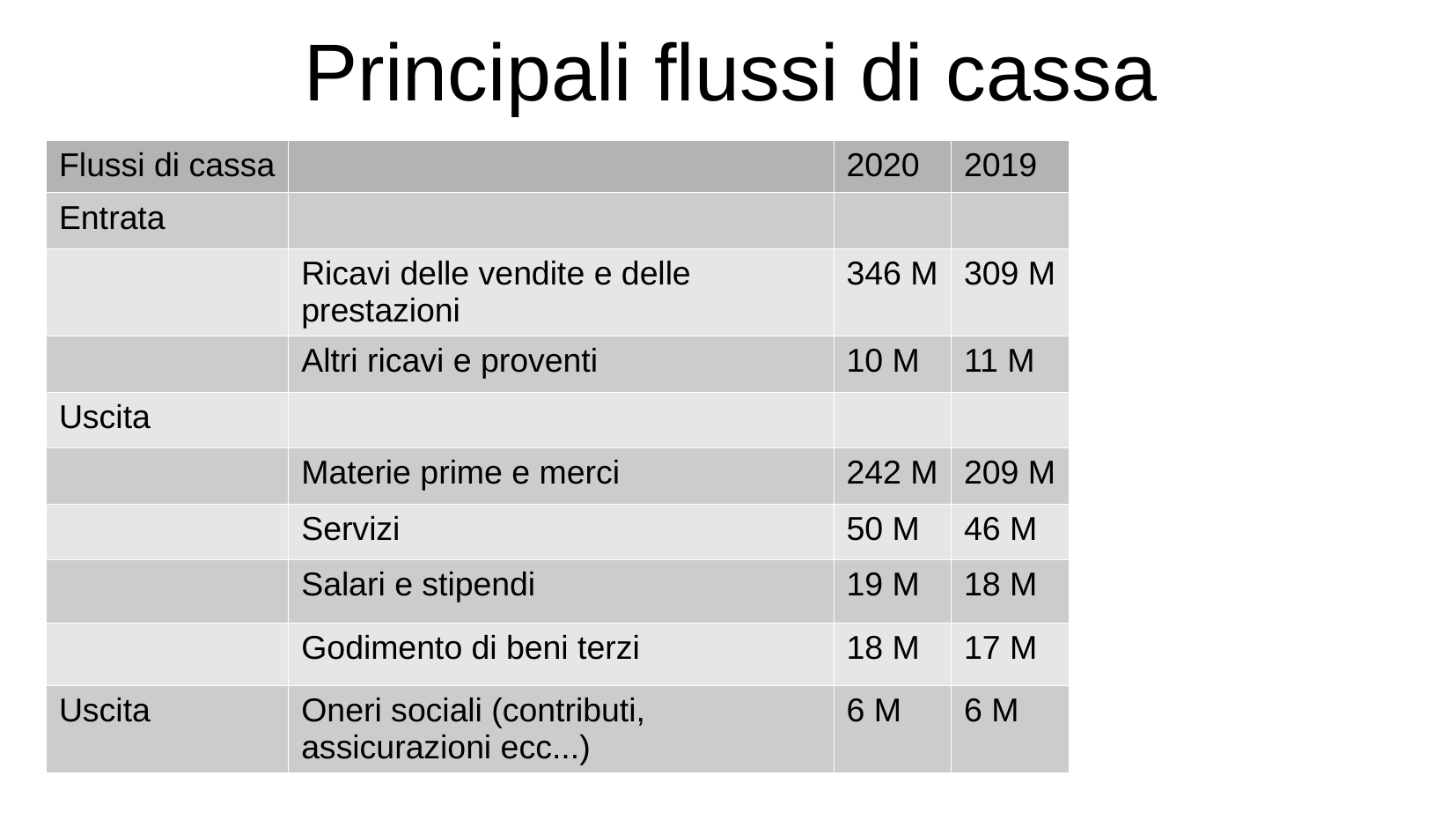

# Principali flussi di cassa
| Flussi di cassa |  | 2020 | 2019 |
| --- | --- | --- | --- |
| Entrata |  |  |  |
|  | Ricavi delle vendite e delle prestazioni | 346 M | 309 M |
|  | Altri ricavi e proventi | 10 M | 11 M |
| Uscita |  |  |  |
|  | Materie prime e merci | 242 M | 209 M |
|  | Servizi | 50 M | 46 M |
|  | Salari e stipendi | 19 M | 18 M |
|  | Godimento di beni terzi | 18 M | 17 M |
| Uscita | Oneri sociali (contributi, assicurazioni ecc...) | 6 M | 6 M |